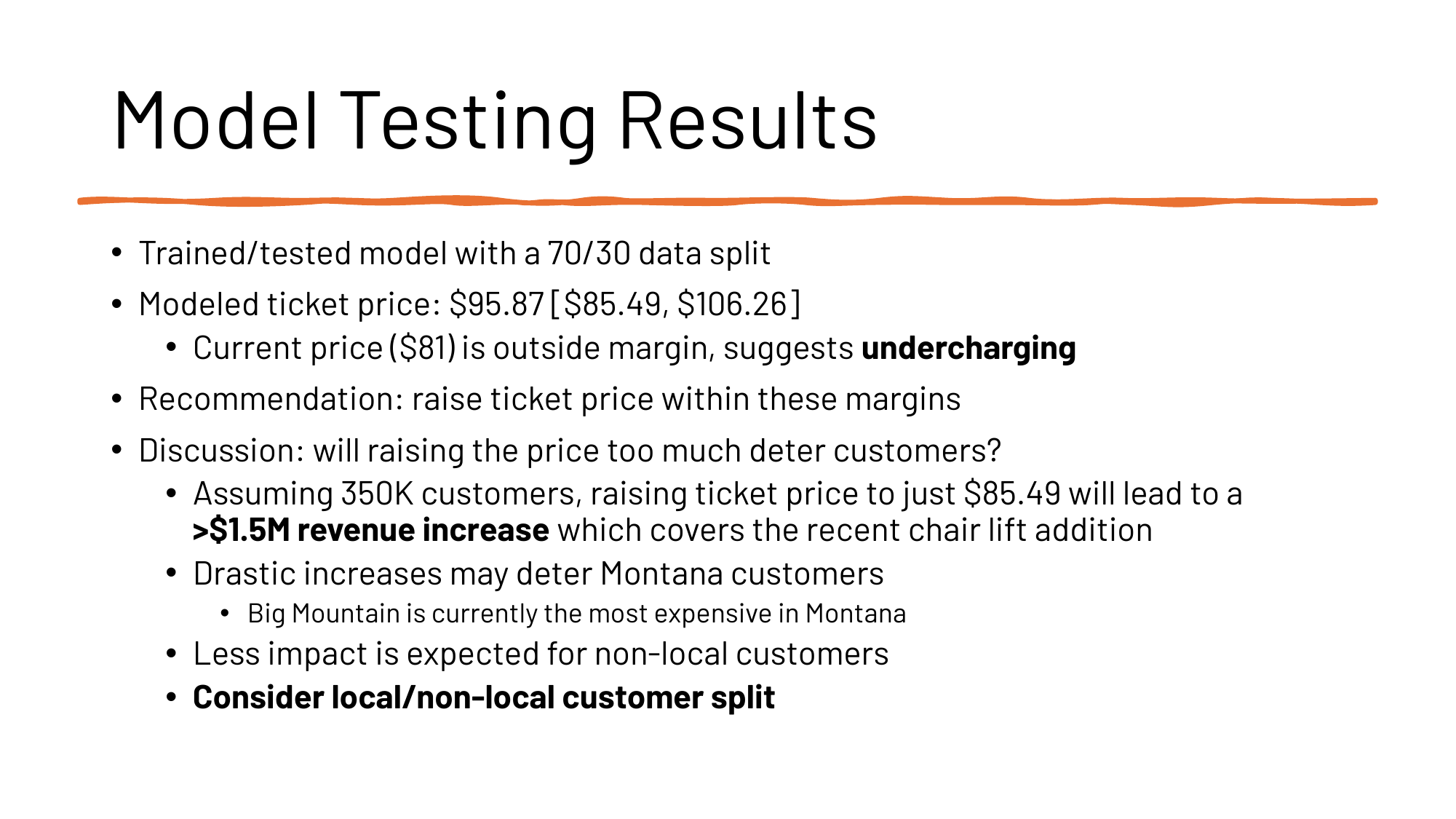

# Model Testing Results

Trained/tested model with a 70/30 data split
Modeled ticket price: $95.87 [$85.49, $106.26]
Current price ($81) is outside margin, suggests undercharging
Recommendation: raise ticket price within these margins
Discussion: will raising the price too much deter customers?
Assuming 350K customers, raising ticket price to just $85.49 will lead to a >$1.5M revenue increase which covers the recent chair lift addition
Drastic increases may deter Montana customers
Big Mountain is currently the most expensive in Montana
Less impact is expected for non-local customers
Consider local/non-local customer split